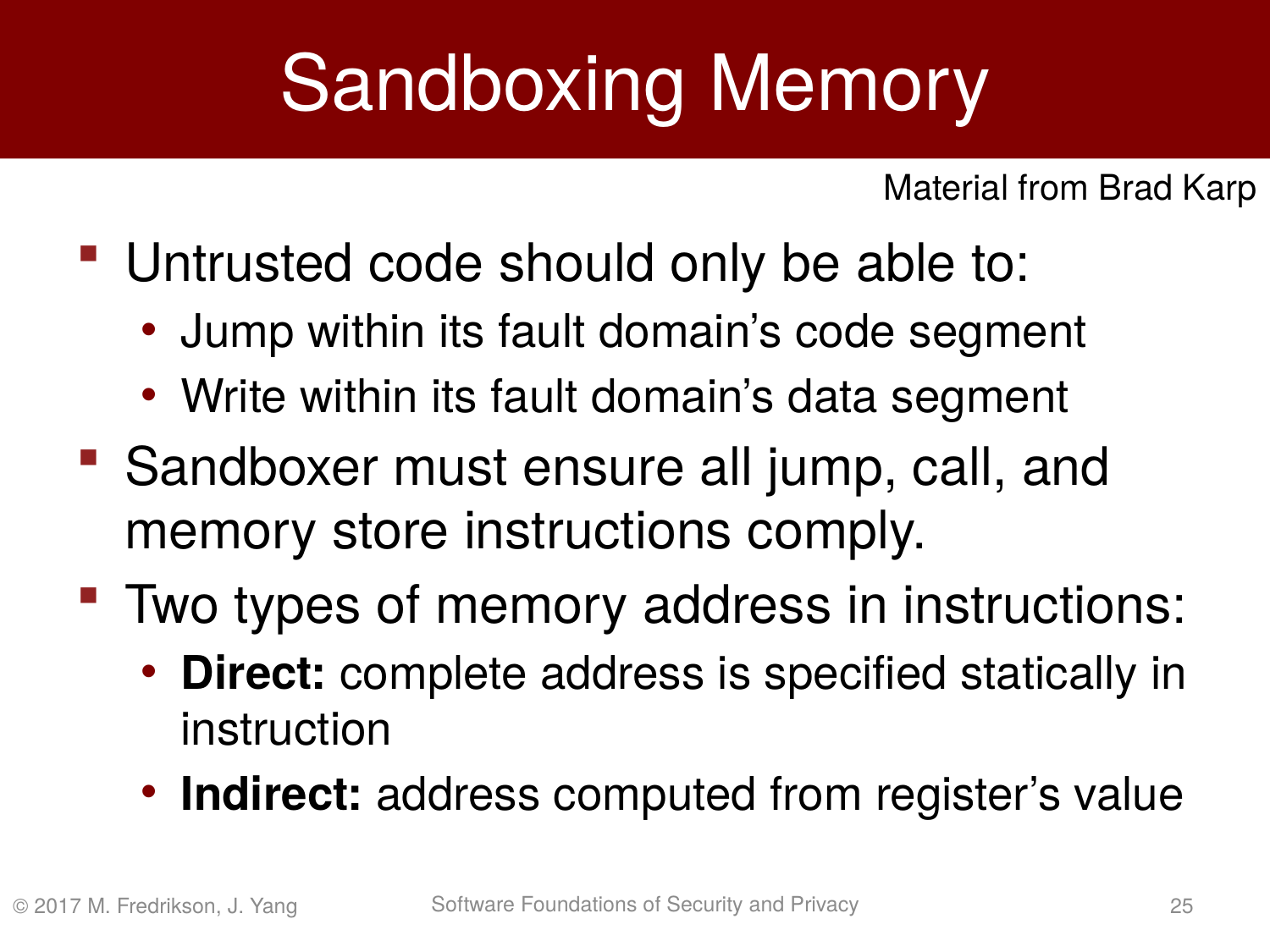

# Sandboxing Memory
Material from Brad Karp
Untrusted code should only be able to:
Jump within its fault domain’s code segment
Write within its fault domain’s data segment
Sandboxer must ensure all jump, call, and memory store instructions comply.
Two types of memory address in instructions:
Direct: complete address is specified statically in instruction
Indirect: address computed from register’s value
© 2017 M. Fredrikson, J. Yang
25